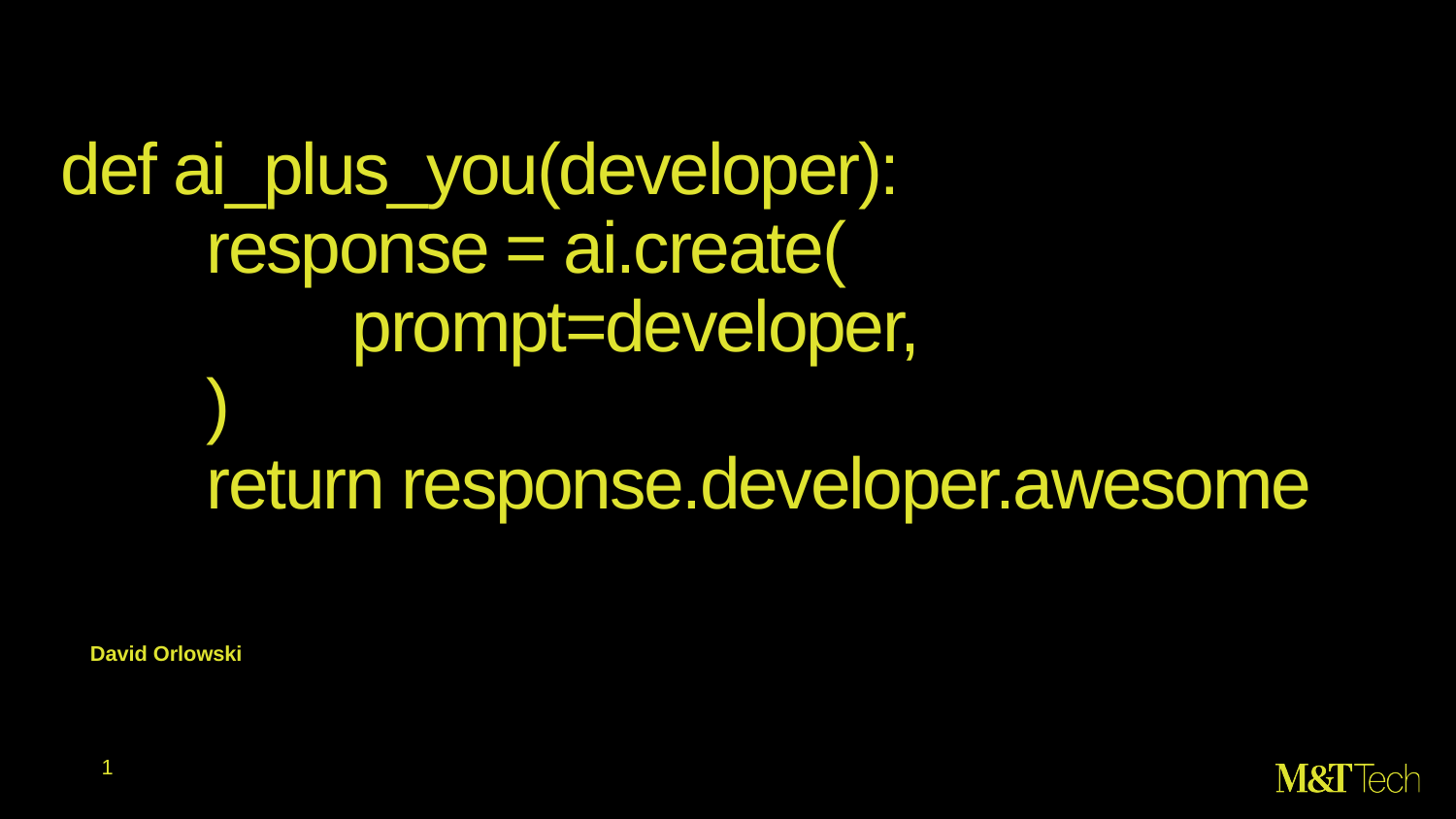

def ai_plus_you(developer):
	response = ai.create(
		prompt=developer,
	)
	return response.developer.awesome

David Orlowski
1